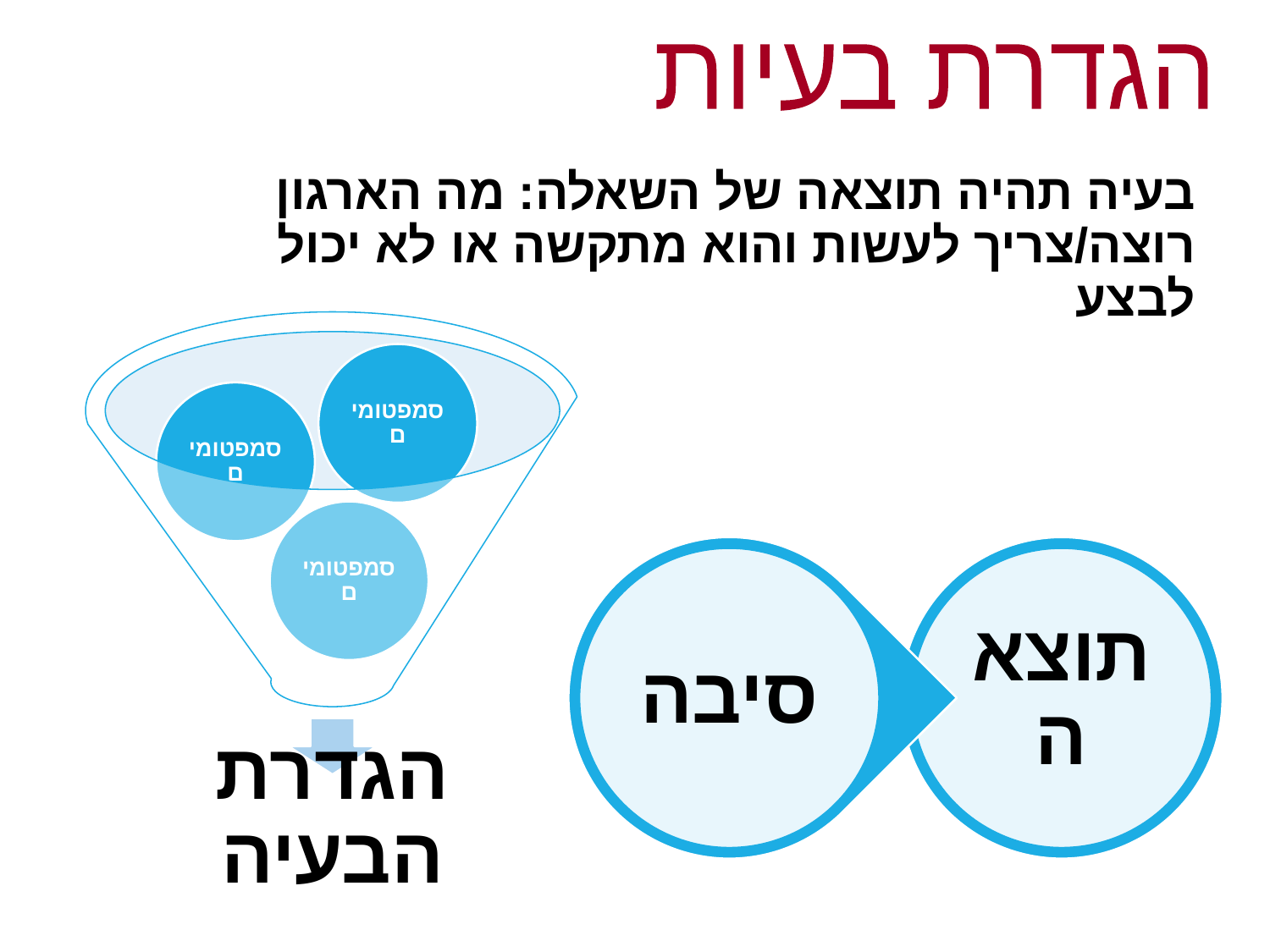

הגדרת בעיות
בעיה תהיה תוצאה של השאלה: מה הארגון רוצה/צריך לעשות והוא מתקשה או לא יכול לבצע

הגדרת הבעיה
סמפטומים
סמפטומים
סמפטומים
תוצאה
סיבה